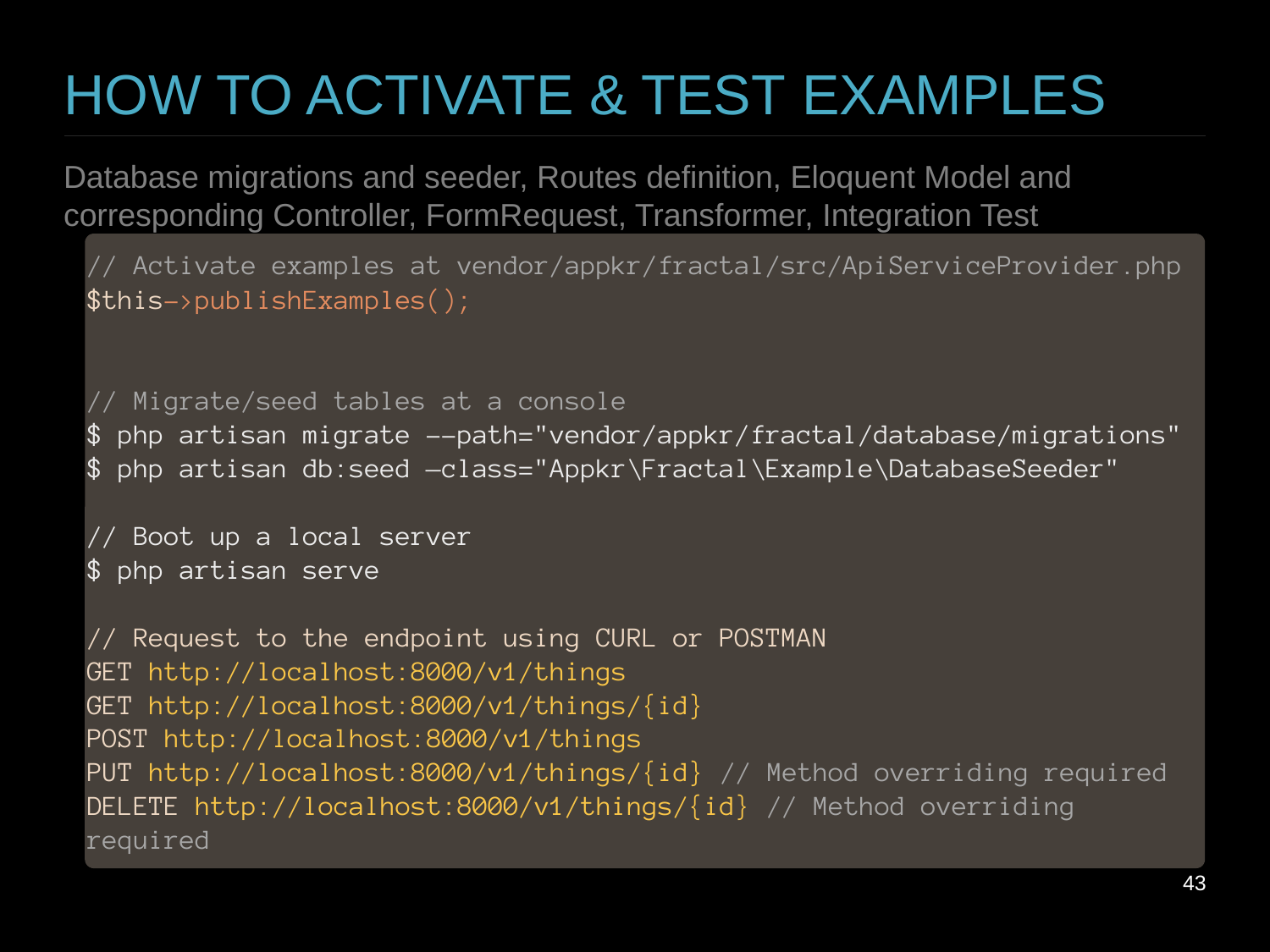

# HOW TO ACTIVATE & TEST EXAMPLES
Database migrations and seeder, Routes definition, Eloquent Model and corresponding Controller, FormRequest, Transformer, Integration Test
// Activate examples at vendor/appkr/fractal/src/ApiServiceProvider.php
$this->publishExamples();

// Migrate/seed tables at a console
$ php artisan migrate --path="vendor/appkr/fractal/database/migrations"
$ php artisan db:seed —class="Appkr\Fractal\Example\DatabaseSeeder"

// Boot up a local server
$ php artisan serve

// Request to the endpoint using CURL or POSTMAN
GET http://localhost:8000/v1/things
GET http://localhost:8000/v1/things/{id}
POST http://localhost:8000/v1/things
PUT http://localhost:8000/v1/things/{id} // Method overriding required
DELETE http://localhost:8000/v1/things/{id} // Method overriding required
43